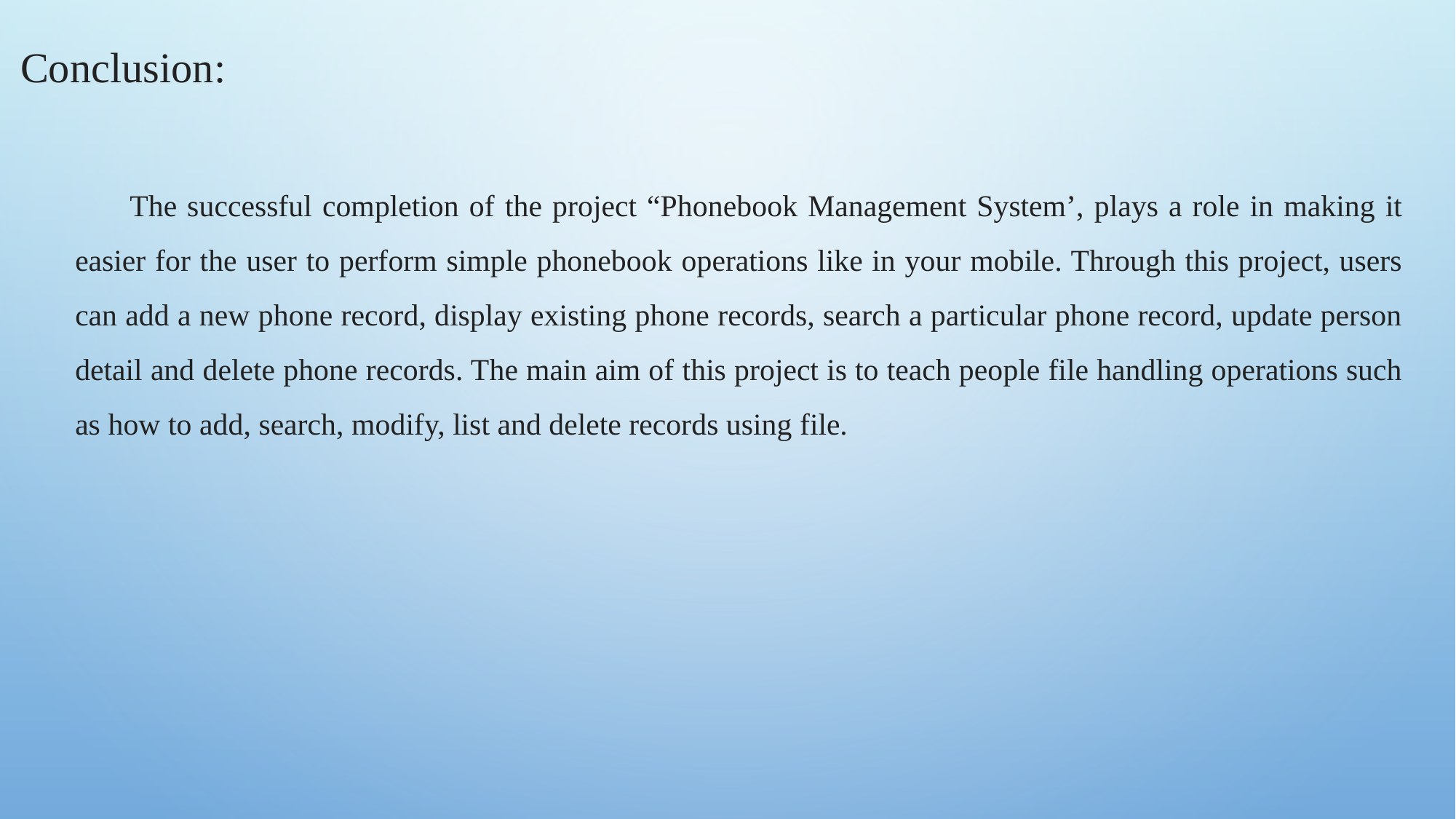

Conclusion:

The successful completion of the project “Phonebook Management System’, plays a role in making it easier for the user to perform simple phonebook operations like in your mobile. Through this project, users can add a new phone record, display existing phone records, search a particular phone record, update person detail and delete phone records. The main aim of this project is to teach people file handling operations such as how to add, search, modify, list and delete records using file.